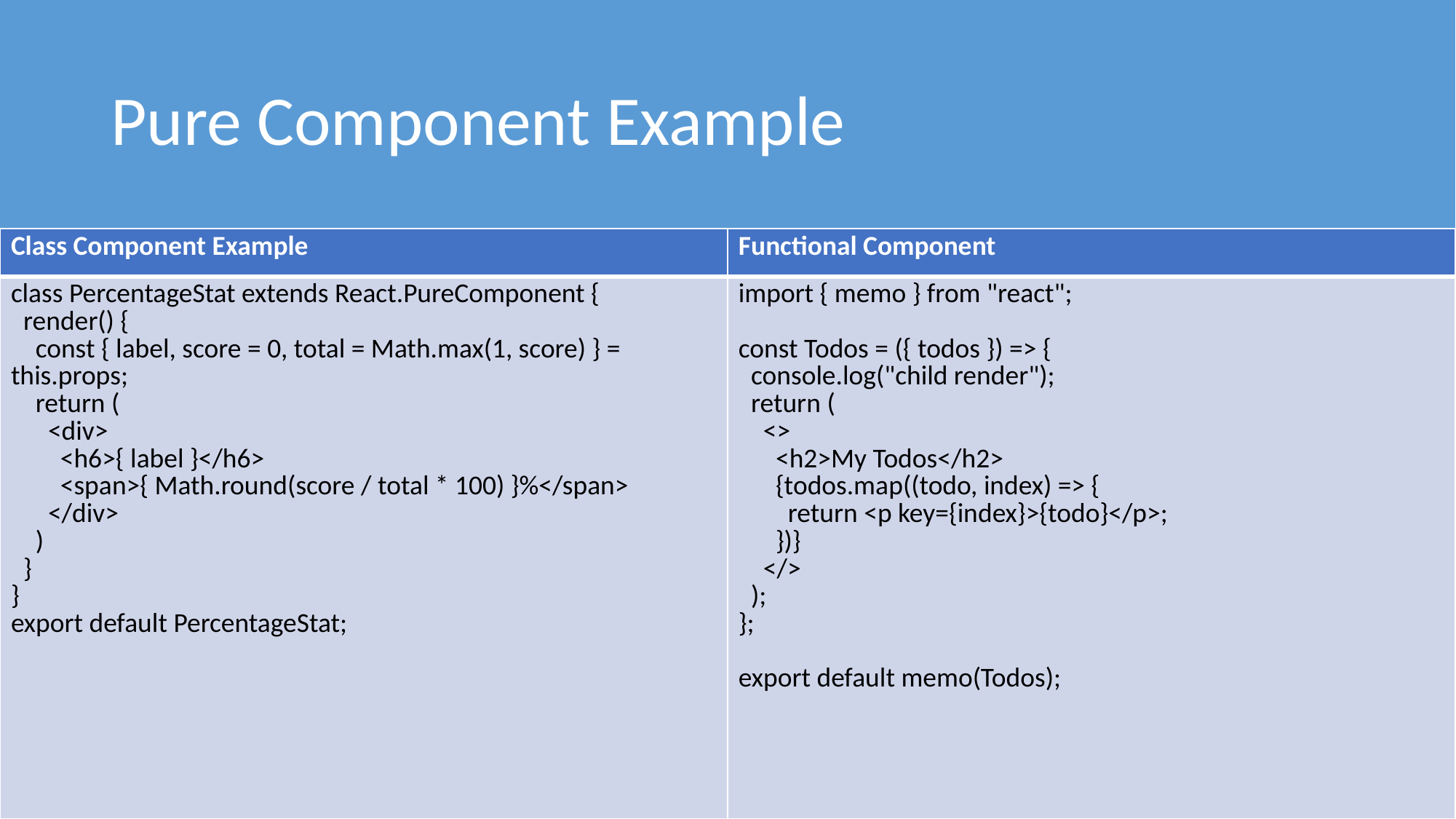

# Pure Component Example
| Class Component Example | Functional Component |
| --- | --- |
| class PercentageStat extends React.PureComponent { render() { const { label, score = 0, total = Math.max(1, score) } = this.props; return ( <div> <h6>{ label }</h6> <span>{ Math.round(score / total \* 100) }%</span> </div> ) } } export default PercentageStat; | import { memo } from "react"; const Todos = ({ todos }) => { console.log("child render"); return ( <> <h2>My Todos</h2> {todos.map((todo, index) => { return <p key={index}>{todo}</p>; })} </> ); }; export default memo(Todos); |